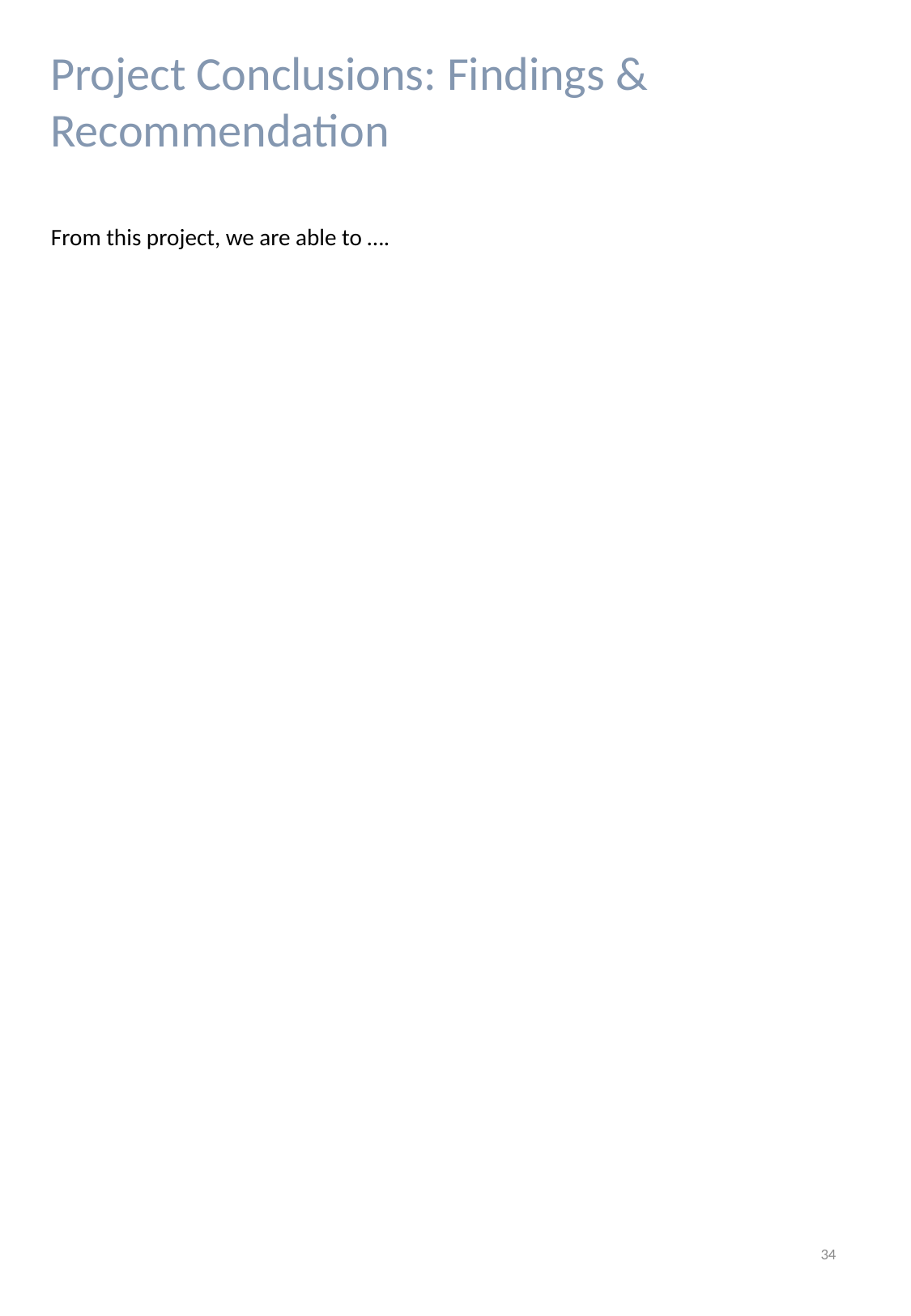

Project Conclusions: Findings & Recommendation
From this project, we are able to ….
34